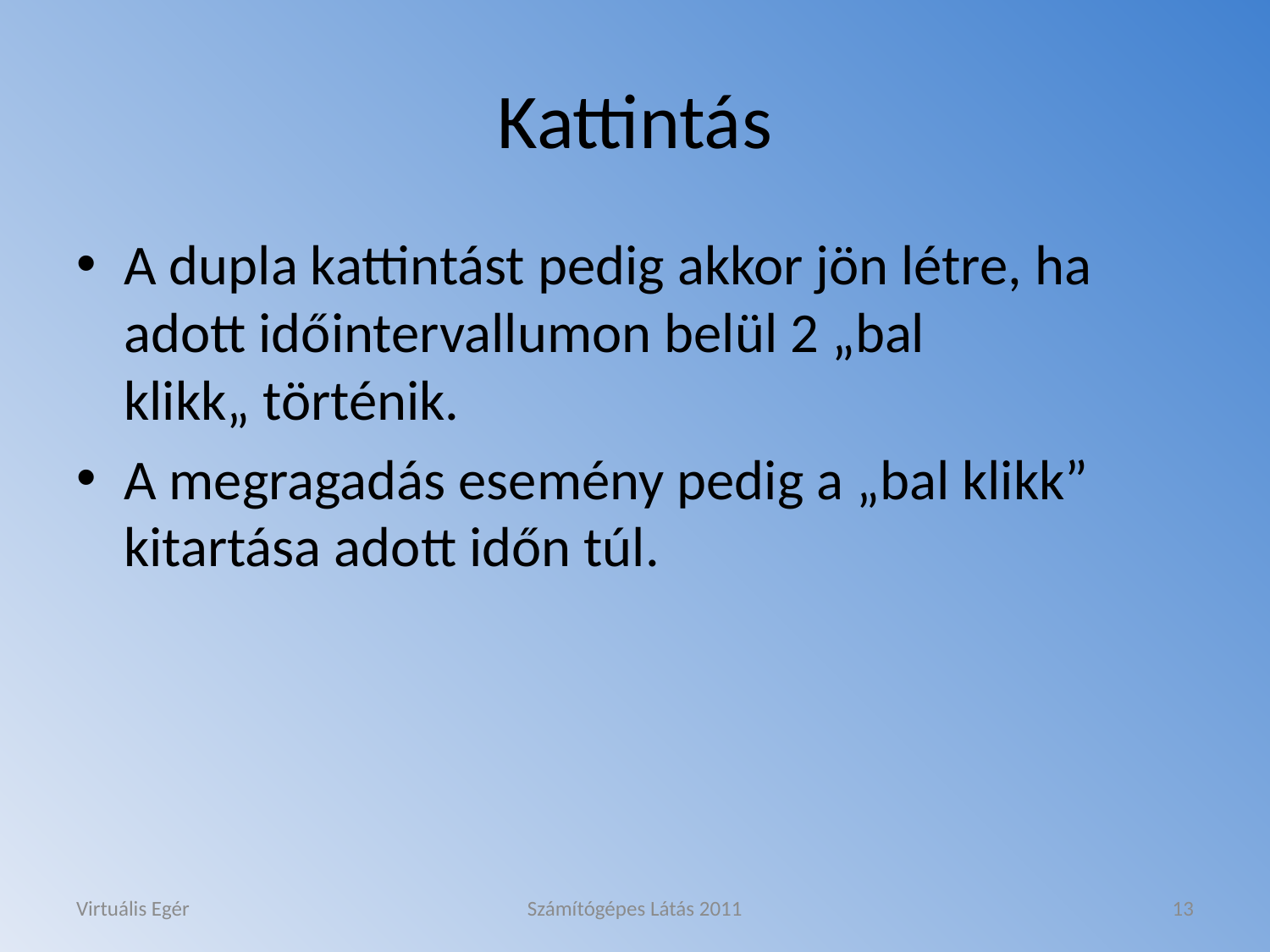

# Kattintás
A dupla kattintást pedig akkor jön létre, ha adott időintervallumon belül 2 „bal klikk„ történik.
A megragadás esemény pedig a „bal klikk” kitartása adott időn túl.
Virtuális Egér
Számítógépes Látás 2011
13